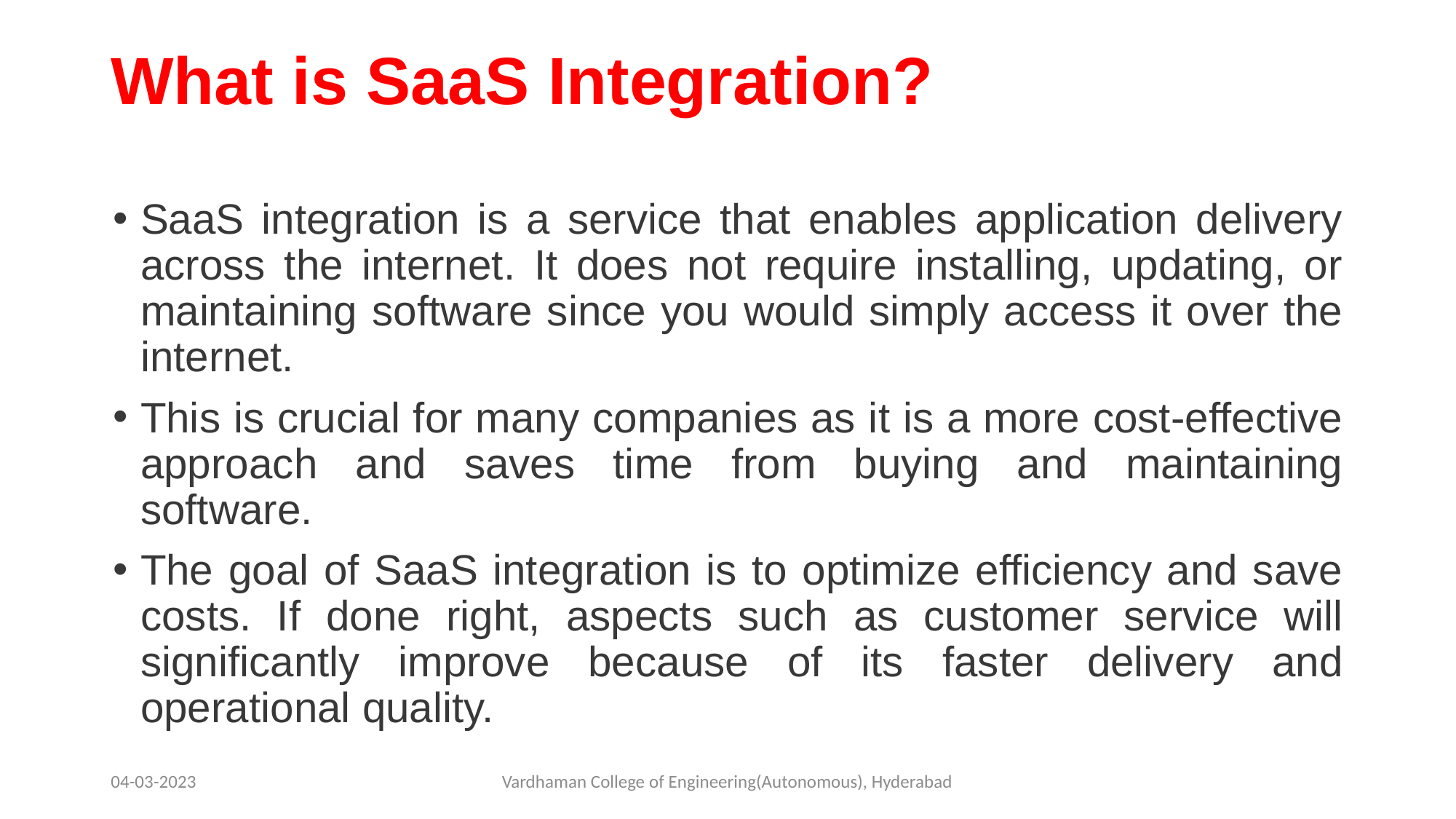

# What is SaaS Integration?
SaaS integration is a service that enables application delivery across the internet. It does not require installing, updating, or maintaining software since you would simply access it over the internet.
This is crucial for many companies as it is a more cost-effective approach and saves time from buying and maintaining software.
The goal of SaaS integration is to optimize efficiency and save costs. If done right, aspects such as customer service will significantly improve because of its faster delivery and operational quality.

04-03-2023
Vardhaman College of Engineering(Autonomous), Hyderabad